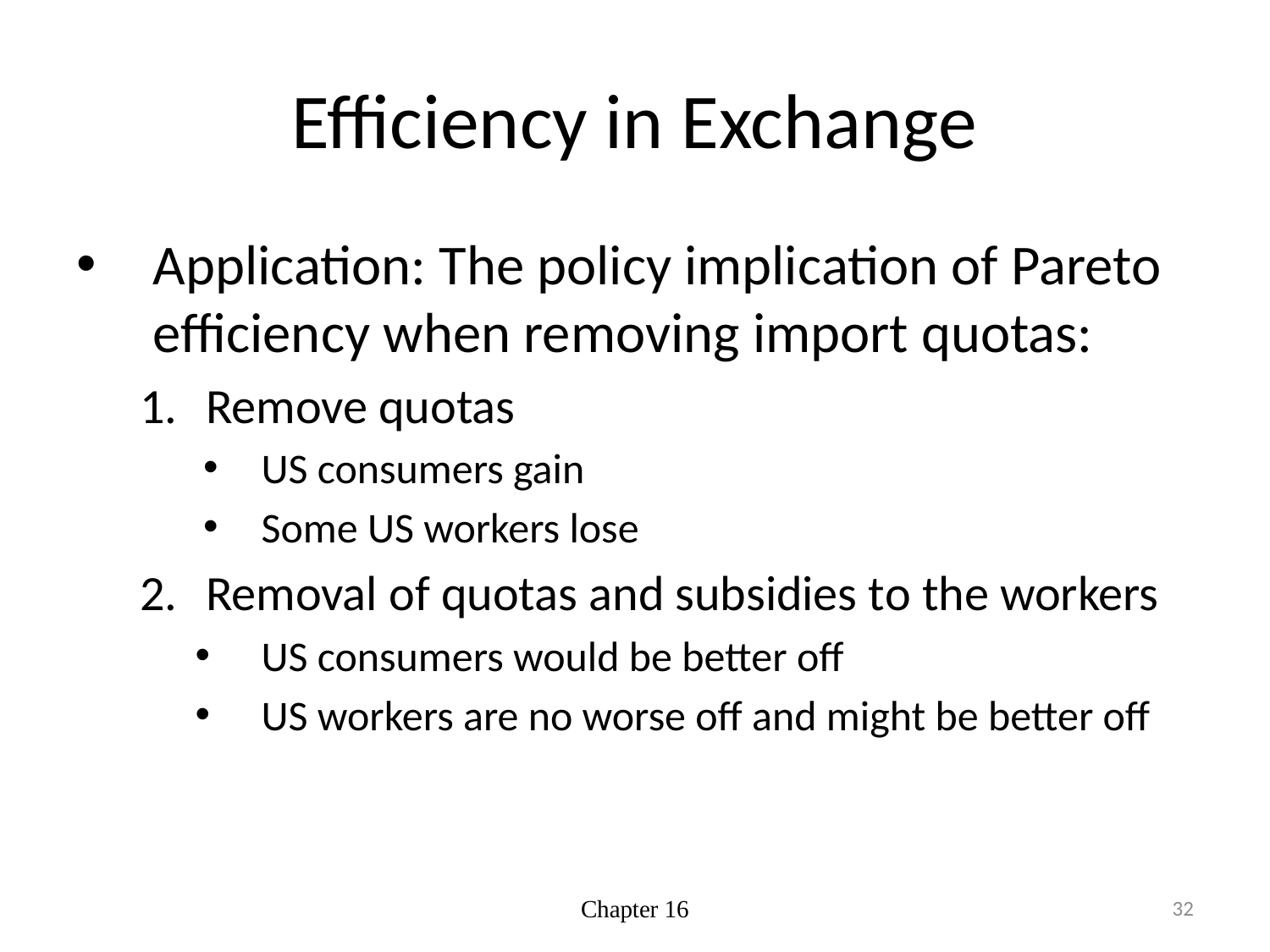

# Efficiency in Exchange
Application: The policy implication of Pareto efficiency when removing import quotas:
Remove quotas
US consumers gain
Some US workers lose
Removal of quotas and subsidies to the workers
US consumers would be better off
US workers are no worse off and might be better off
Chapter 16
32